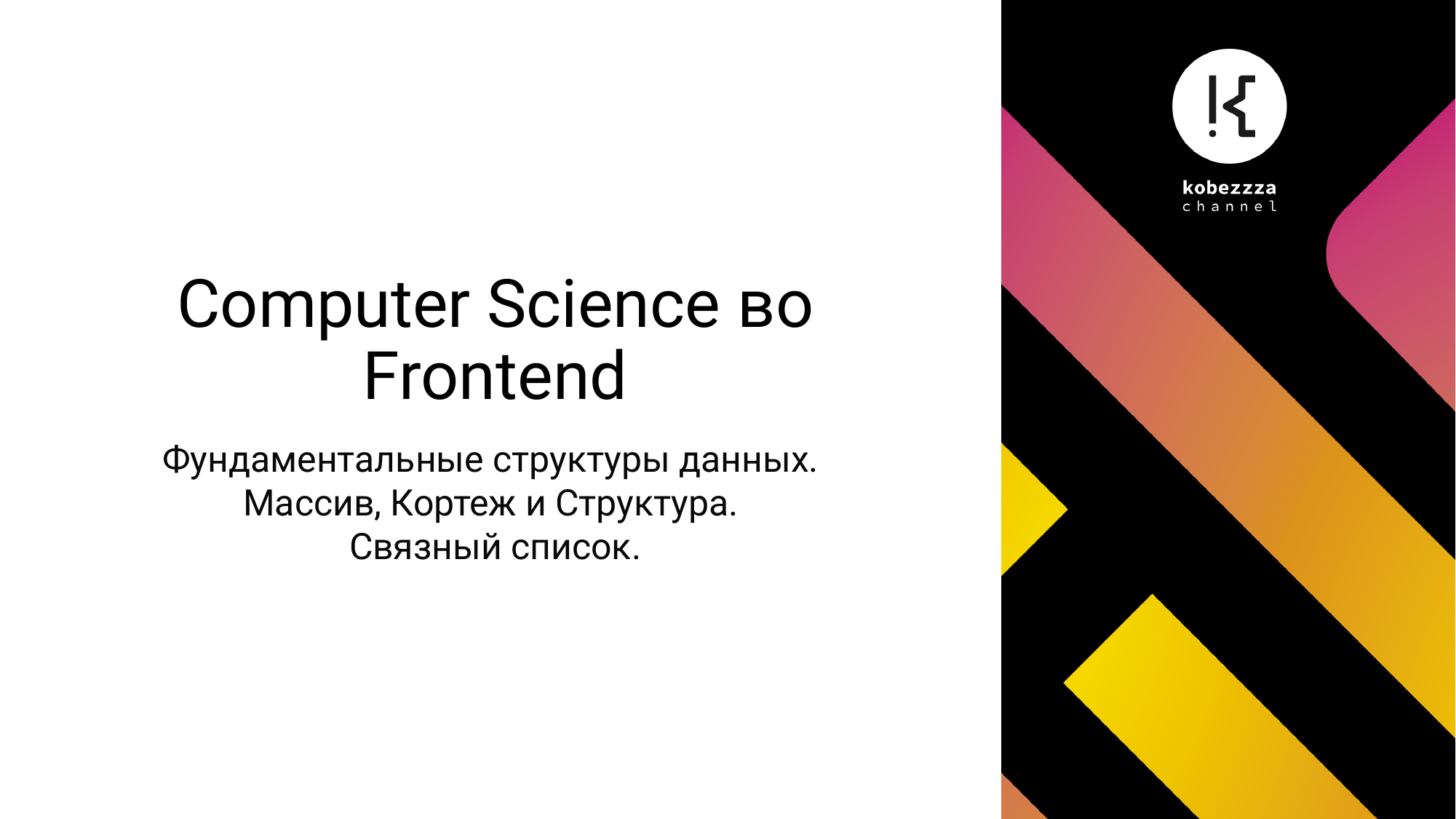

# Computer Science во Frontend
Фундаментальные структуры данных.
Массив, Кортеж и Структура.
Связный список.